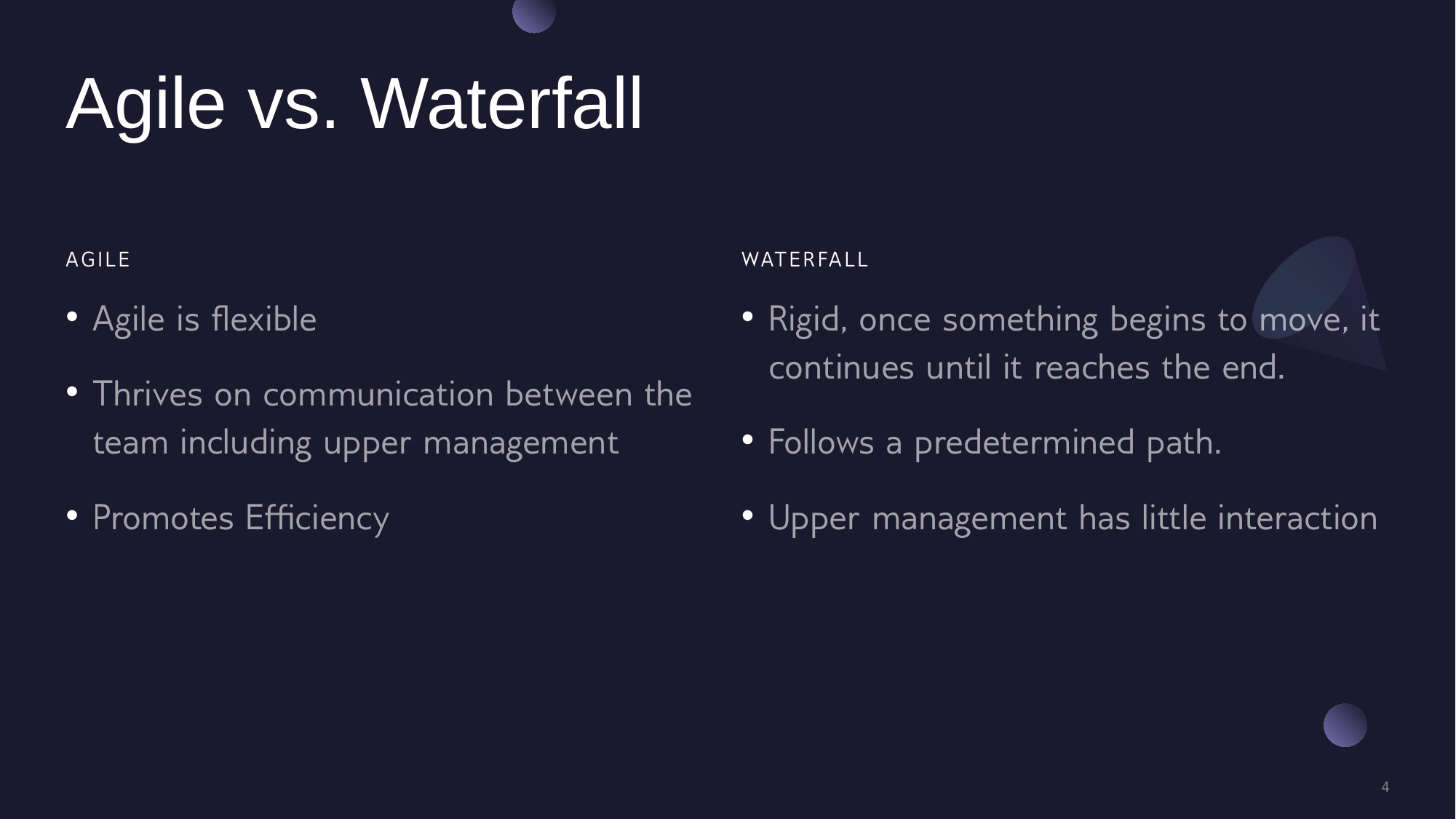

# Agile vs. Waterfall
Agile
Waterfall

Agile is flexible
Thrives on communication between the team including upper management
Promotes Efficiency
Rigid, once something begins to move, it continues until it reaches the end.
Follows a predetermined path.
Upper management has little interaction

4